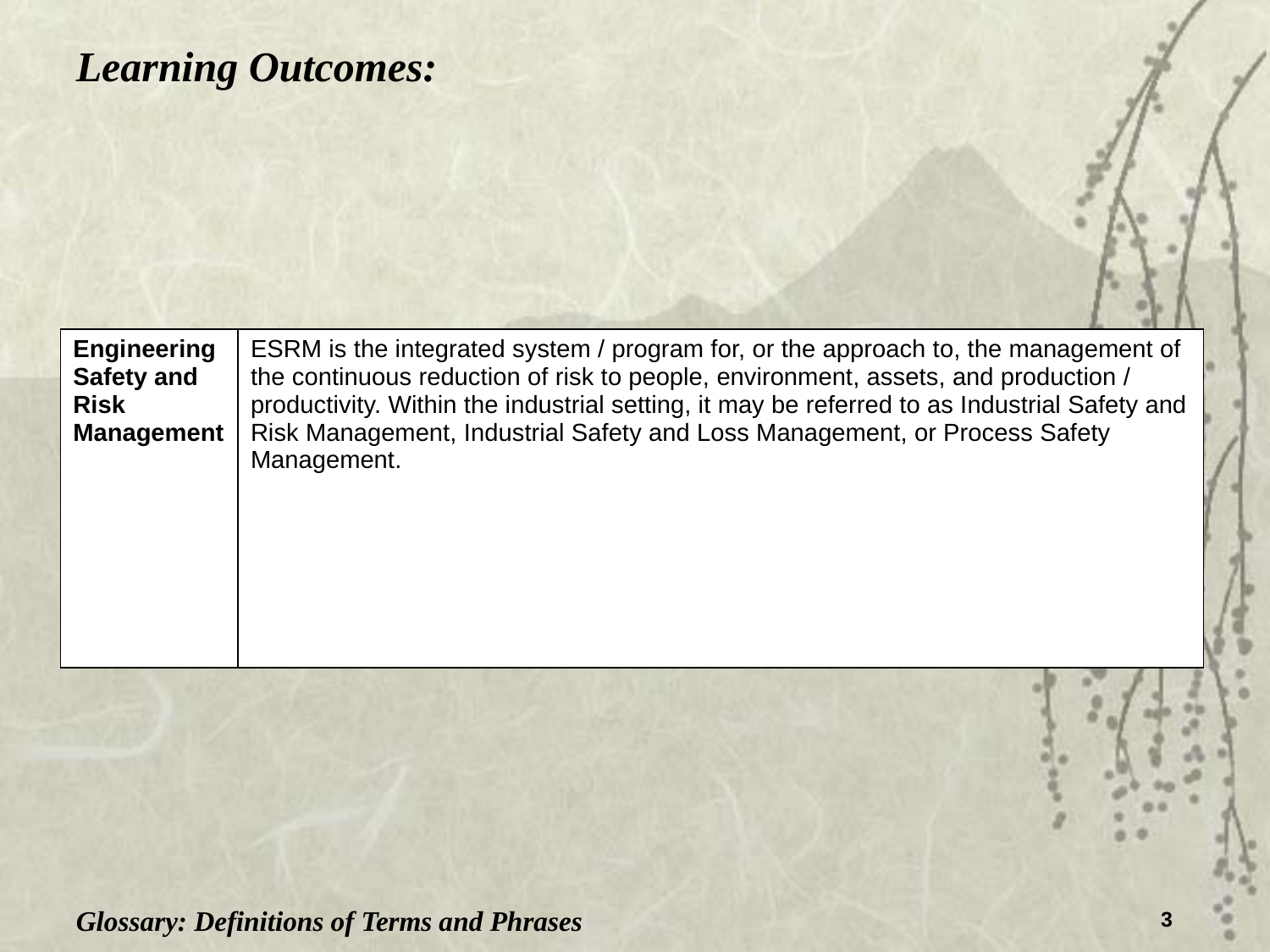

Learning Outcomes:
| Engineering Safety and Risk Management | ESRM is the integrated system / program for, or the approach to, the management of the continuous reduction of risk to people, environment, assets, and production / productivity. Within the industrial setting, it may be referred to as Industrial Safety and Risk Management, Industrial Safety and Loss Management, or Process Safety Management. |
| --- | --- |
Glossary: Definitions of Terms and Phrases
3